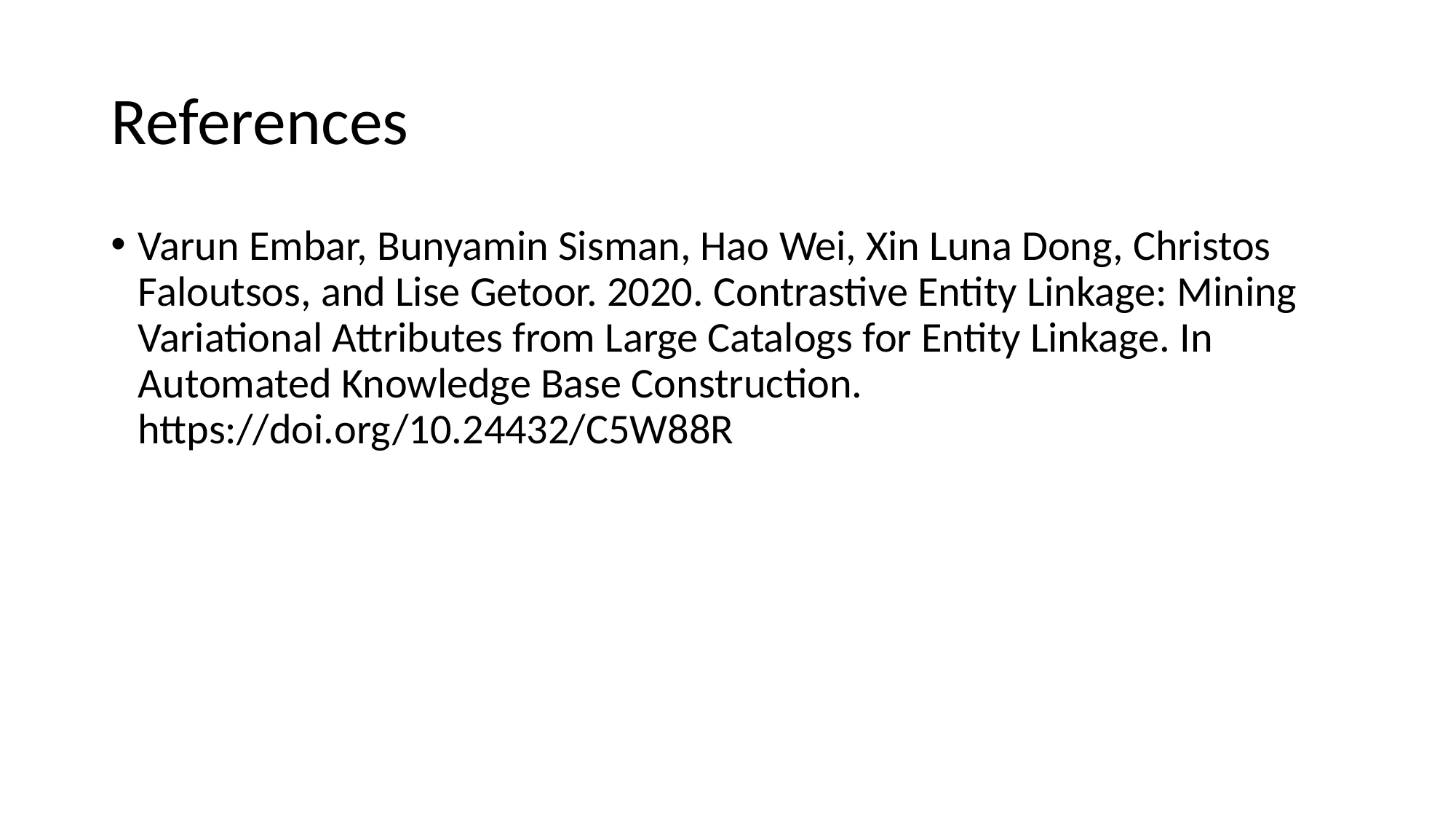

# References
Varun Embar, Bunyamin Sisman, Hao Wei, Xin Luna Dong, Christos Faloutsos, and Lise Getoor. 2020. Contrastive Entity Linkage: Mining Variational Attributes from Large Catalogs for Entity Linkage. In Automated Knowledge Base Construction. https://doi.org/10.24432/C5W88R